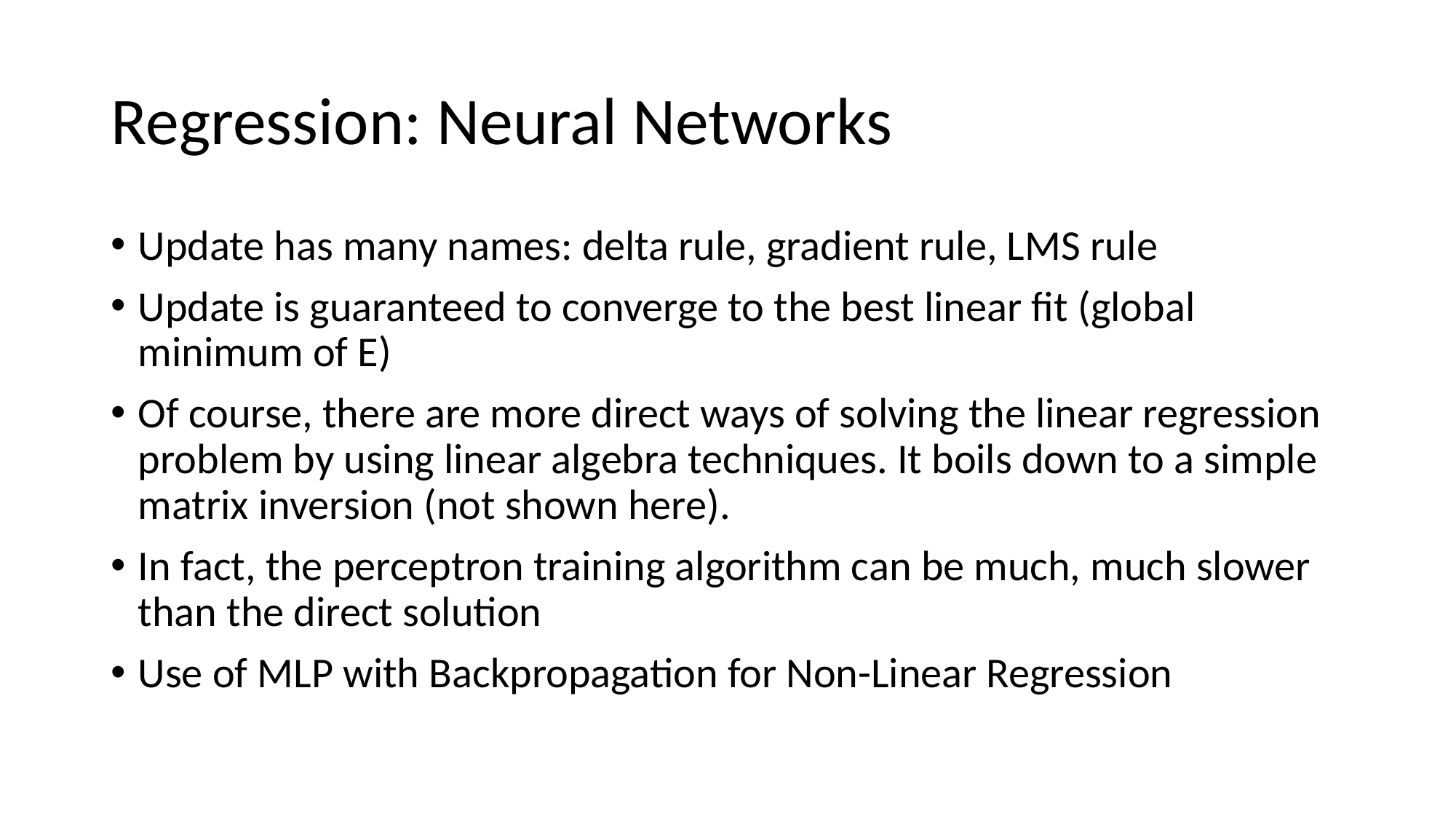

# Regression: Neural Networks
Update has many names: delta rule, gradient rule, LMS rule
Update is guaranteed to converge to the best linear fit (global minimum of E)
Of course, there are more direct ways of solving the linear regression problem by using linear algebra techniques. It boils down to a simple matrix inversion (not shown here).
In fact, the perceptron training algorithm can be much, much slower than the direct solution
Use of MLP with Backpropagation for Non-Linear Regression